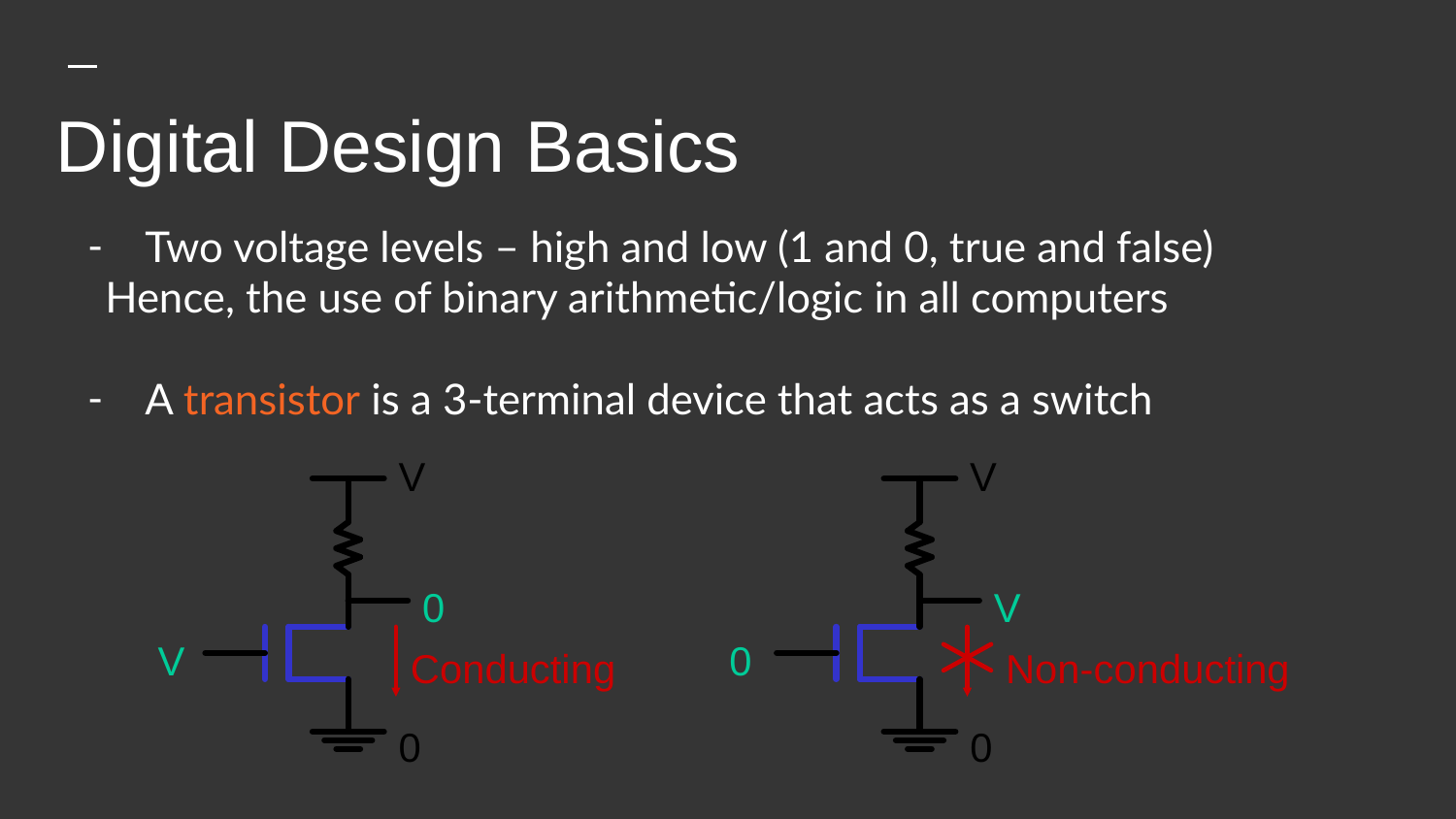

# Digital Design Basics
Two voltage levels – high and low (1 and 0, true and false)
   Hence, the use of binary arithmetic/logic in all computers

A transistor is a 3-terminal device that acts as a switch
V
V
0
V
V
0
Conducting
Non-conducting
0
0